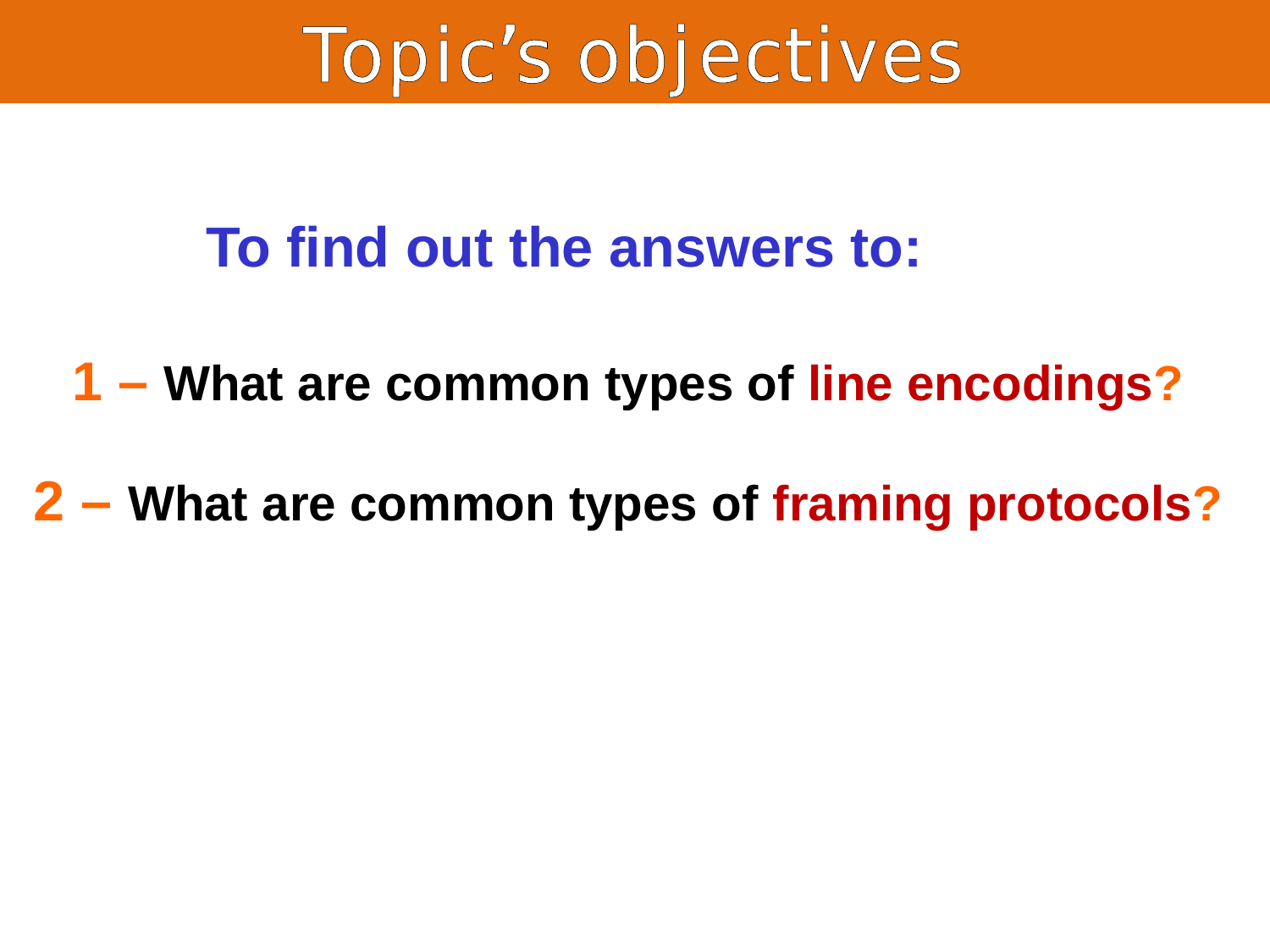

Topic’s objectives

To find out the answers to:
1 – What are common types of line encodings?
2 – What are common types of framing protocols?